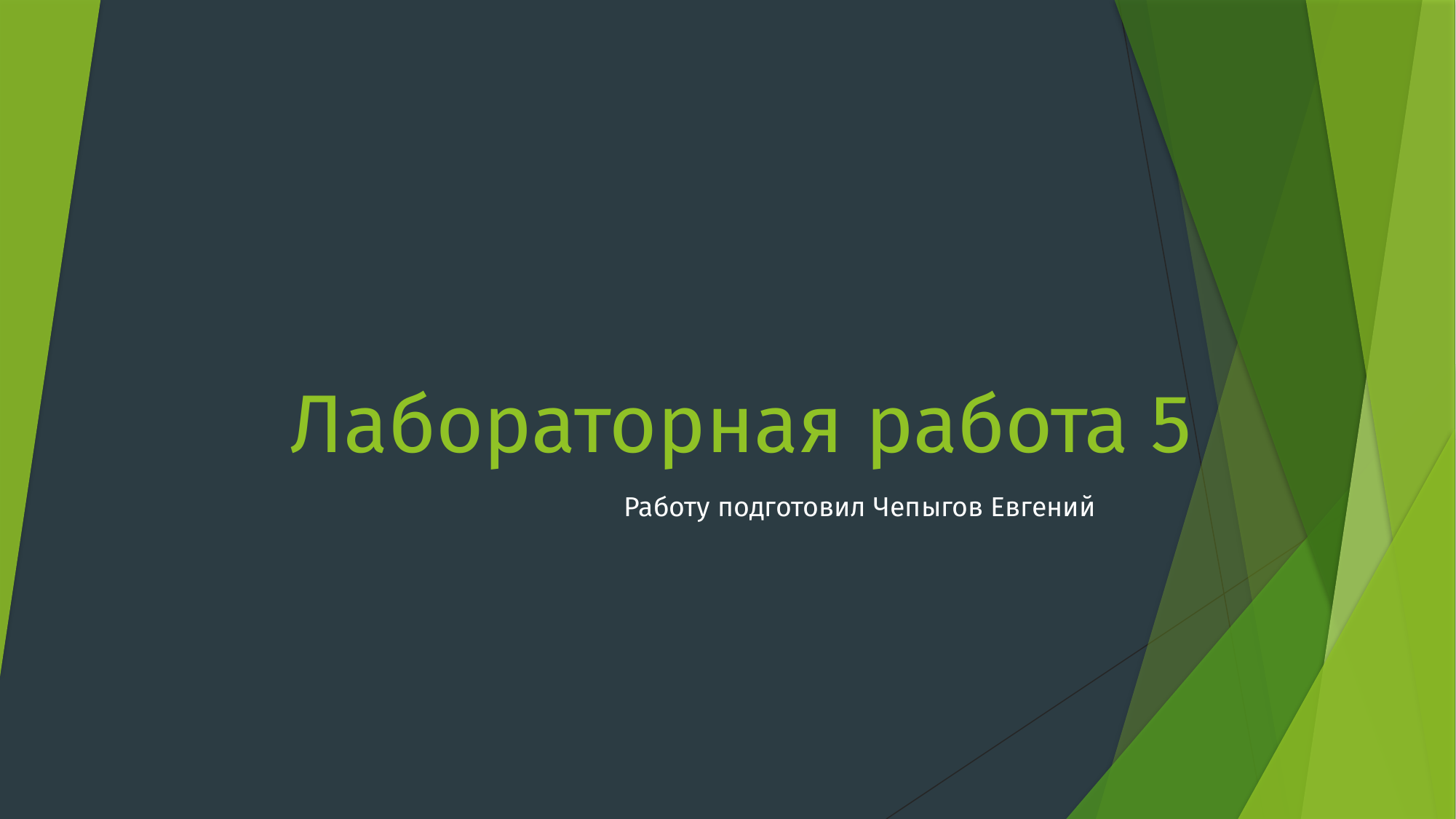

# Лабораторная работа 5
Работу подготовил Чепыгов Евгений